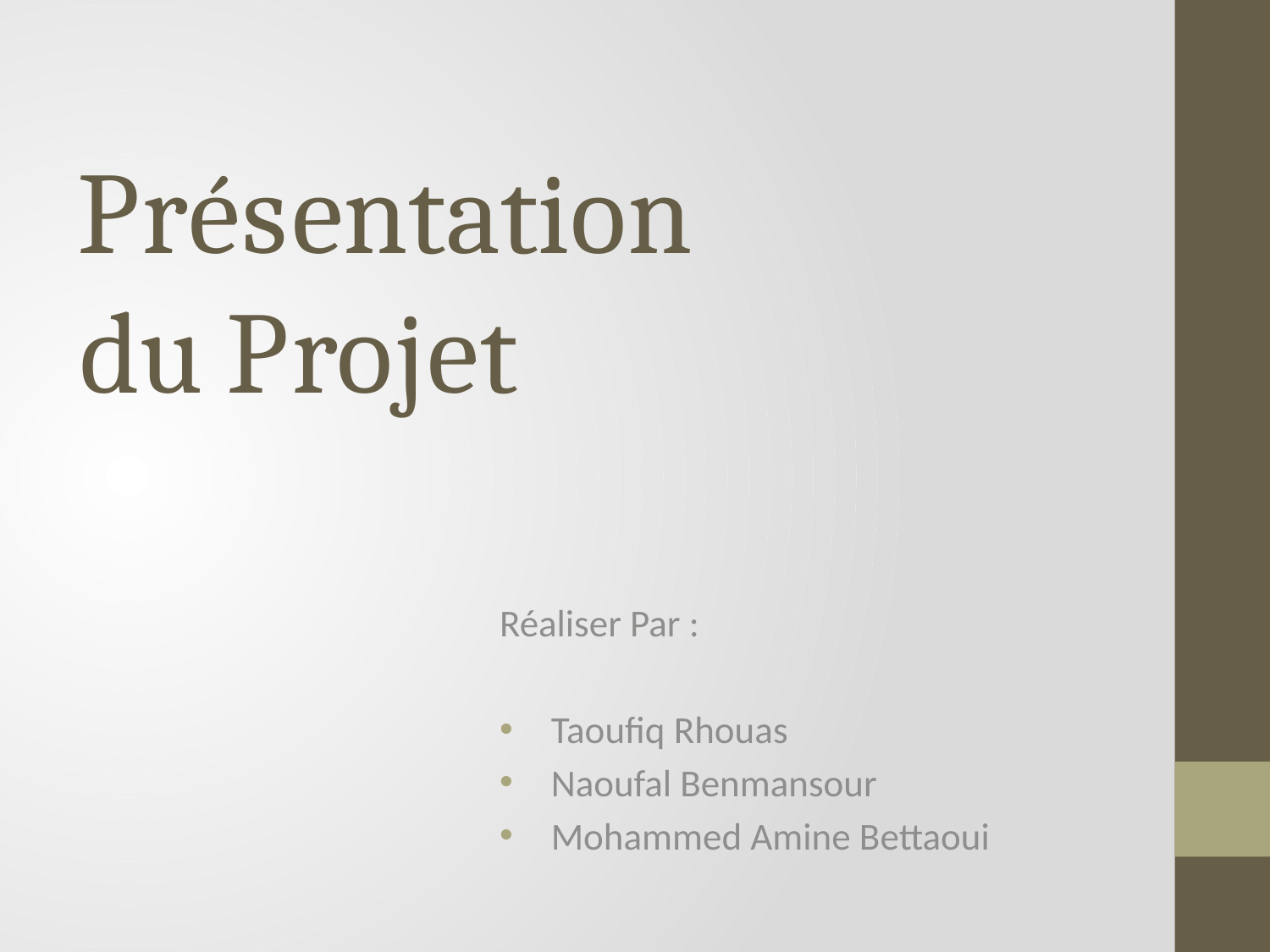

# Présentation du Projet
Réaliser Par :

Taoufiq Rhouas
Naoufal Benmansour
Mohammed Amine Bettaoui